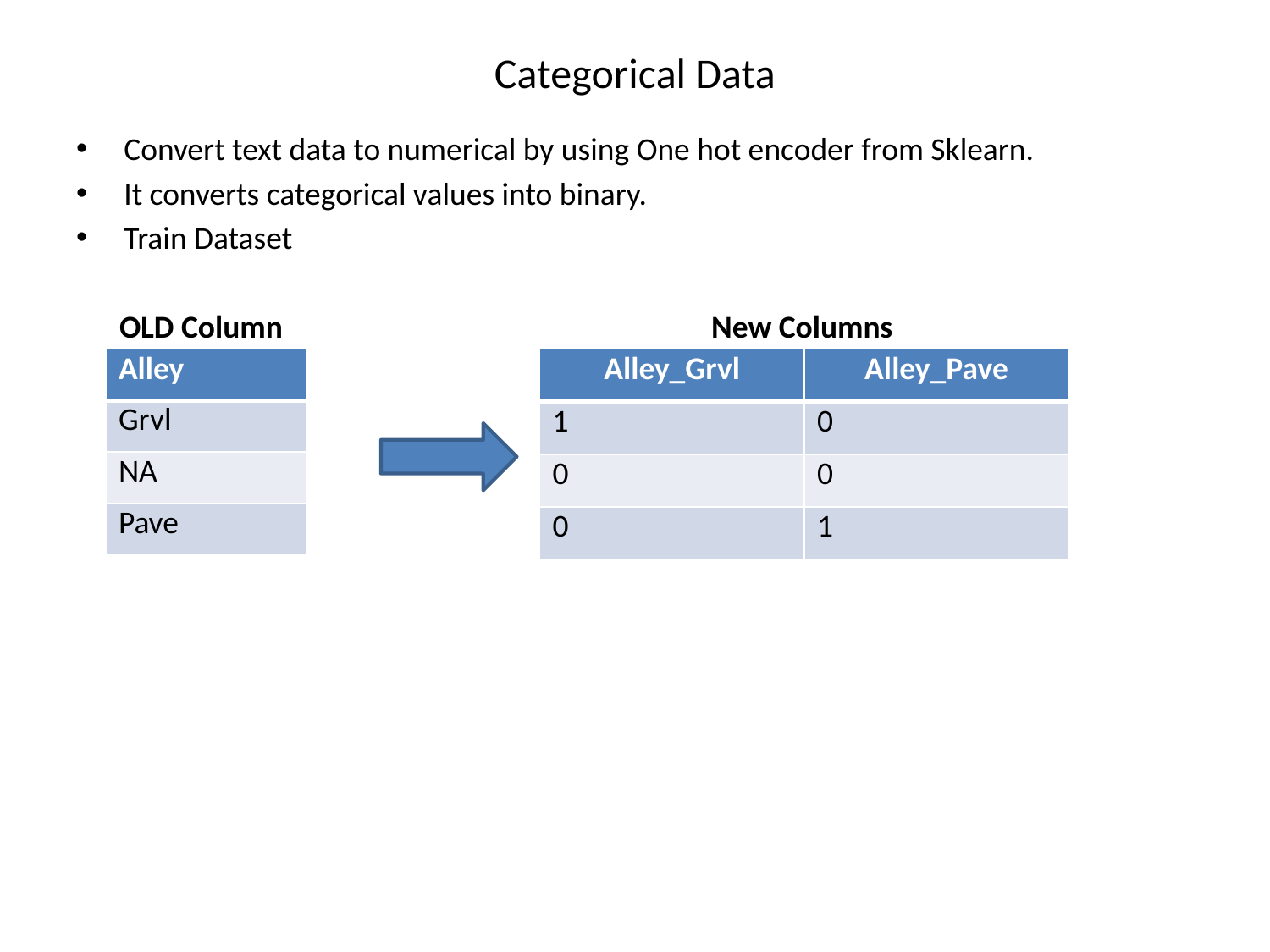

# Categorical Data

Convert text data to numerical by using One hot encoder from Sklearn.
It converts categorical values into binary.
Train Dataset

      OLD Column			 	New Columns
| Alley |
| --- |
| Grvl |
| NA |
| Pave |
| Alley\_Grvl | Alley\_Pave |
| --- | --- |
| 1 | 0 |
| 0 | 0 |
| 0 | 1 |